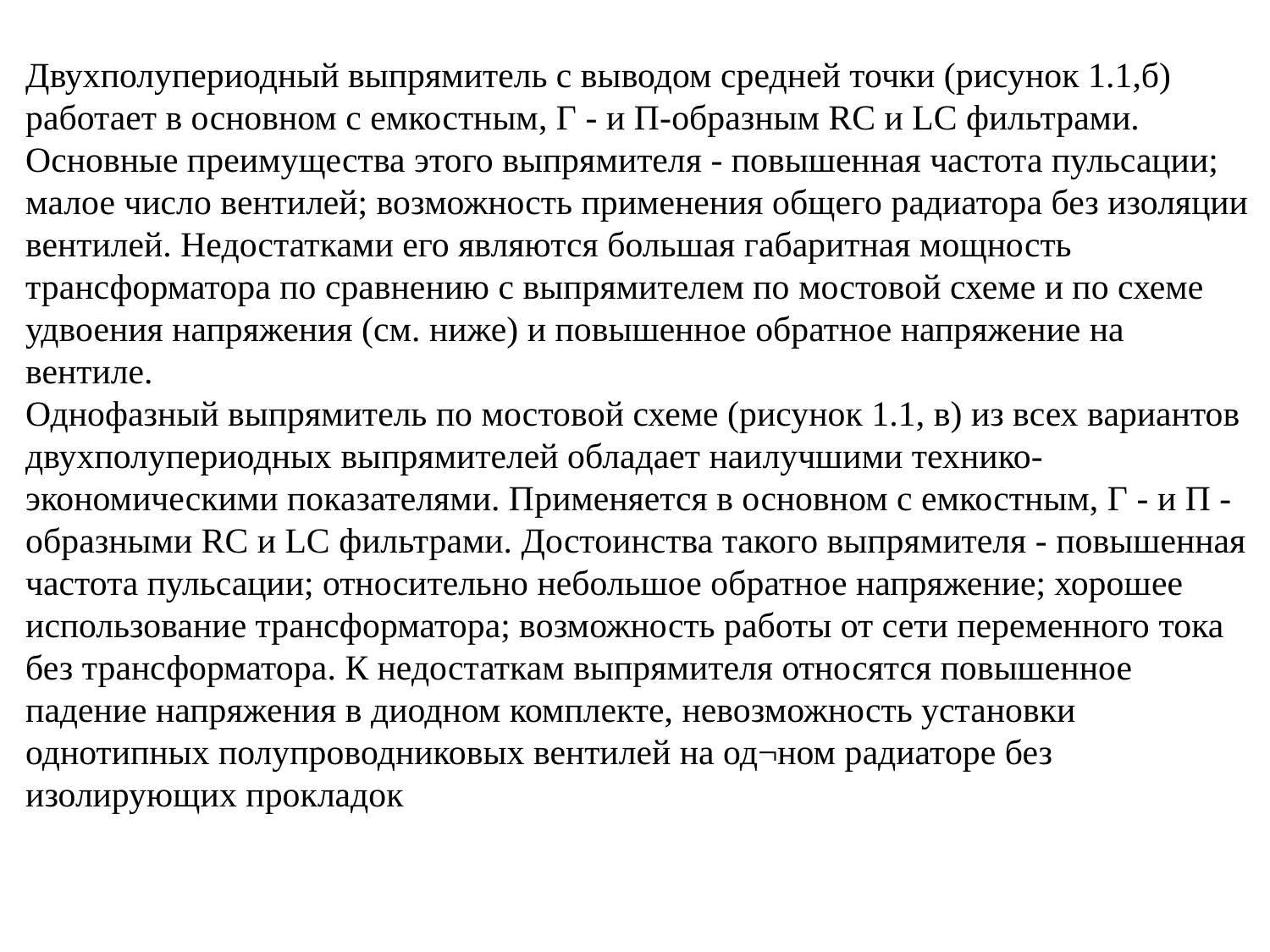

Двухполупериодный выпрямитель с выводом средней точки (рисунок 1.1,б) работает в основном с емкостным, Г - и П-образным RC и LC фильтрами. Основные преимущества этого выпрямителя - повышенная частота пульсации; малое число вентилей; возможность применения общего радиатора без изоляции вентилей. Недостатками его являются большая габаритная мощность трансформатора по сравнению с выпрямителем по мостовой схеме и по схеме удвоения напряжения (см. ниже) и повышенное обратное напряжение на вентиле.
Однофазный выпрямитель по мостовой схеме (рисунок 1.1, в) из всех вариантов двухполупериодных выпрямителей обладает наилучшими технико-экономическими показателями. Применяется в основном с емкостным, Г - и П - образными RС и LC фильтрами. Достоинства такого выпрямителя - повышенная частота пульсации; относительно небольшое обратное напряжение; хорошее использование трансформатора; возможность работы от сети переменного тока без трансформатора. К недостаткам выпрямителя относятся повышенное падение напряжения в диодном комплекте, невозможность установки однотипных полупроводниковых вентилей на од¬ном радиаторе без изолирующих прокладок.